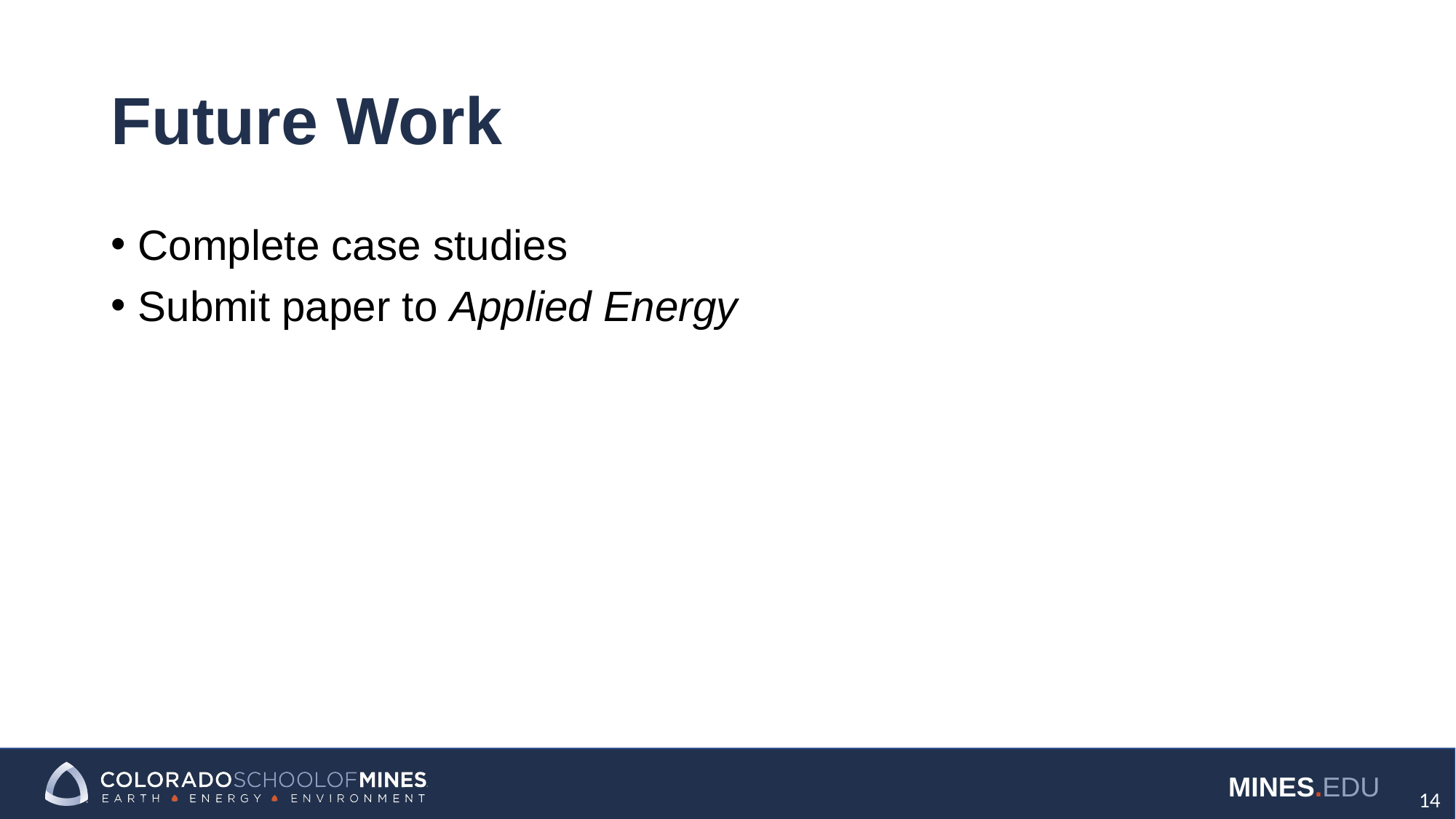

# Future Work
Complete case studies
Submit paper to Applied Energy
14